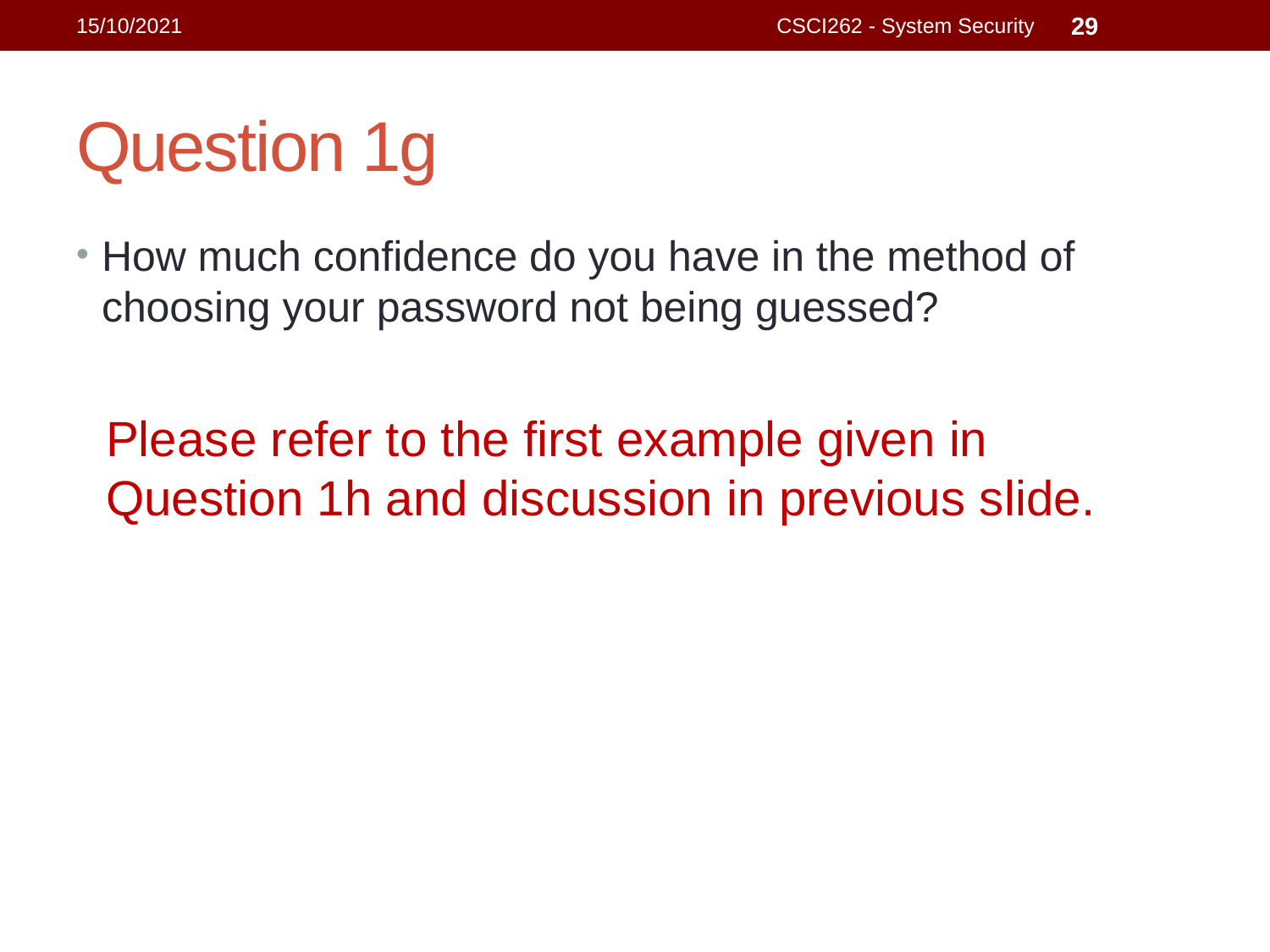

15/10/2021
CSCI262 - System Security
29
# Question 1g
How much confidence do you have in the method of choosing your password not being guessed?
Please refer to the first example given in Question 1h and discussion in previous slide.